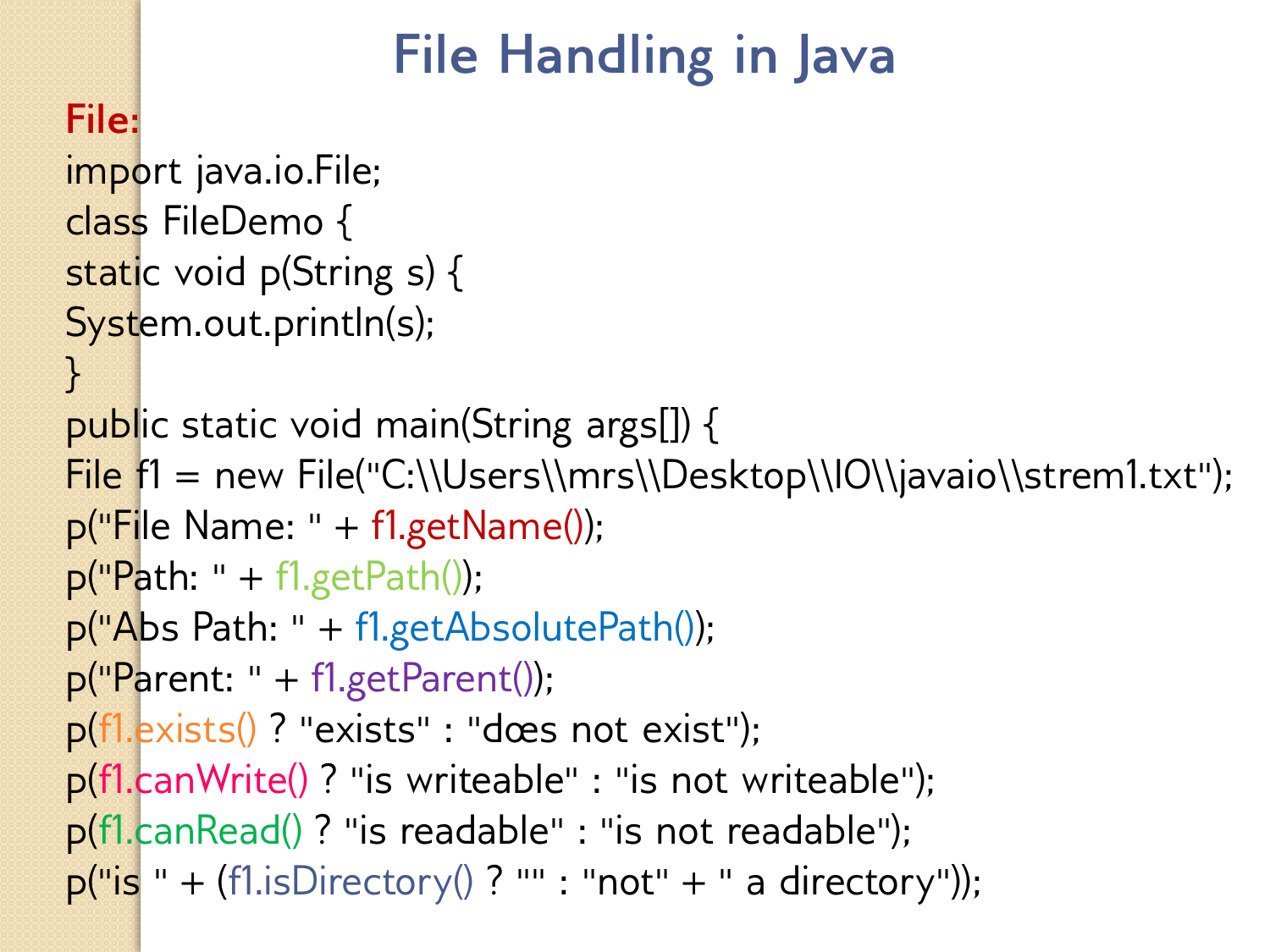

File Handling in Java
File:
import java.io.File;
class FileDemo {
static void p(String s) {
System.out.println(s);
}
public static void main(String args[]) {
File f1 = new File("C:\\Users\\mrs\\Desktop\\IO\\javaio\\strem1.txt");
p("File Name: " + f1.getName());
p("Path: " + f1.getPath());
p("Abs Path: " + f1.getAbsolutePath());
p("Parent: " + f1.getParent());
p(f1.exists() ? "exists" : "does not exist");
p(f1.canWrite() ? "is writeable" : "is not writeable");
p(f1.canRead() ? "is readable" : "is not readable");
p("is " + (f1.isDirectory() ? "" : "not" + " a directory"));